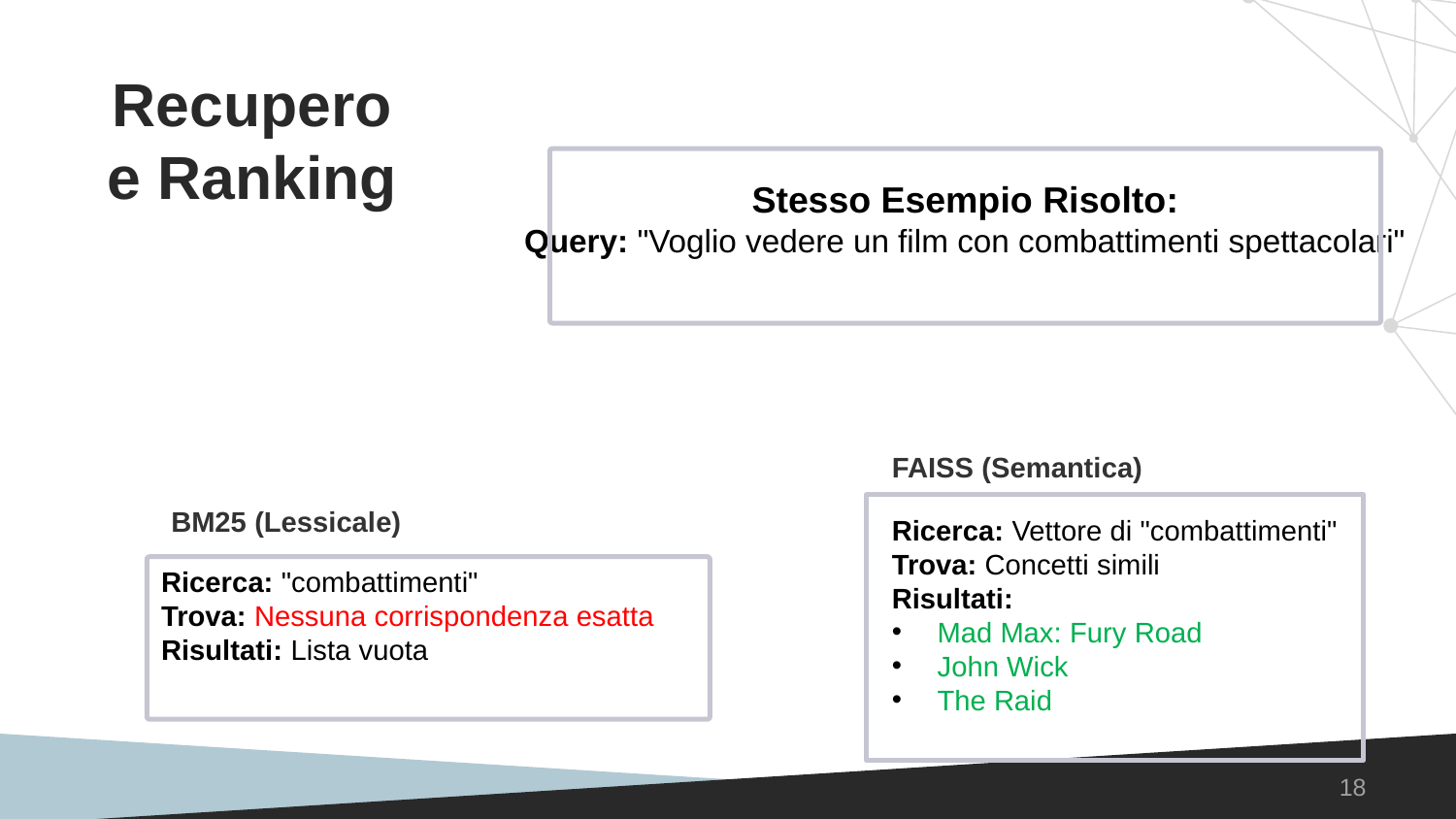

# Recupero e Ranking

Stesso Esempio Risolto:
Query: "Voglio vedere un film con combattimenti spettacolari"
FAISS (Semantica)

BM25 (Lessicale)
Ricerca: Vettore di "combattimenti"
Trova: Concetti simili
Risultati:
Mad Max: Fury Road
John Wick
The Raid

Ricerca: "combattimenti"
Trova: Nessuna corrispondenza esatta
Risultati: Lista vuota
18